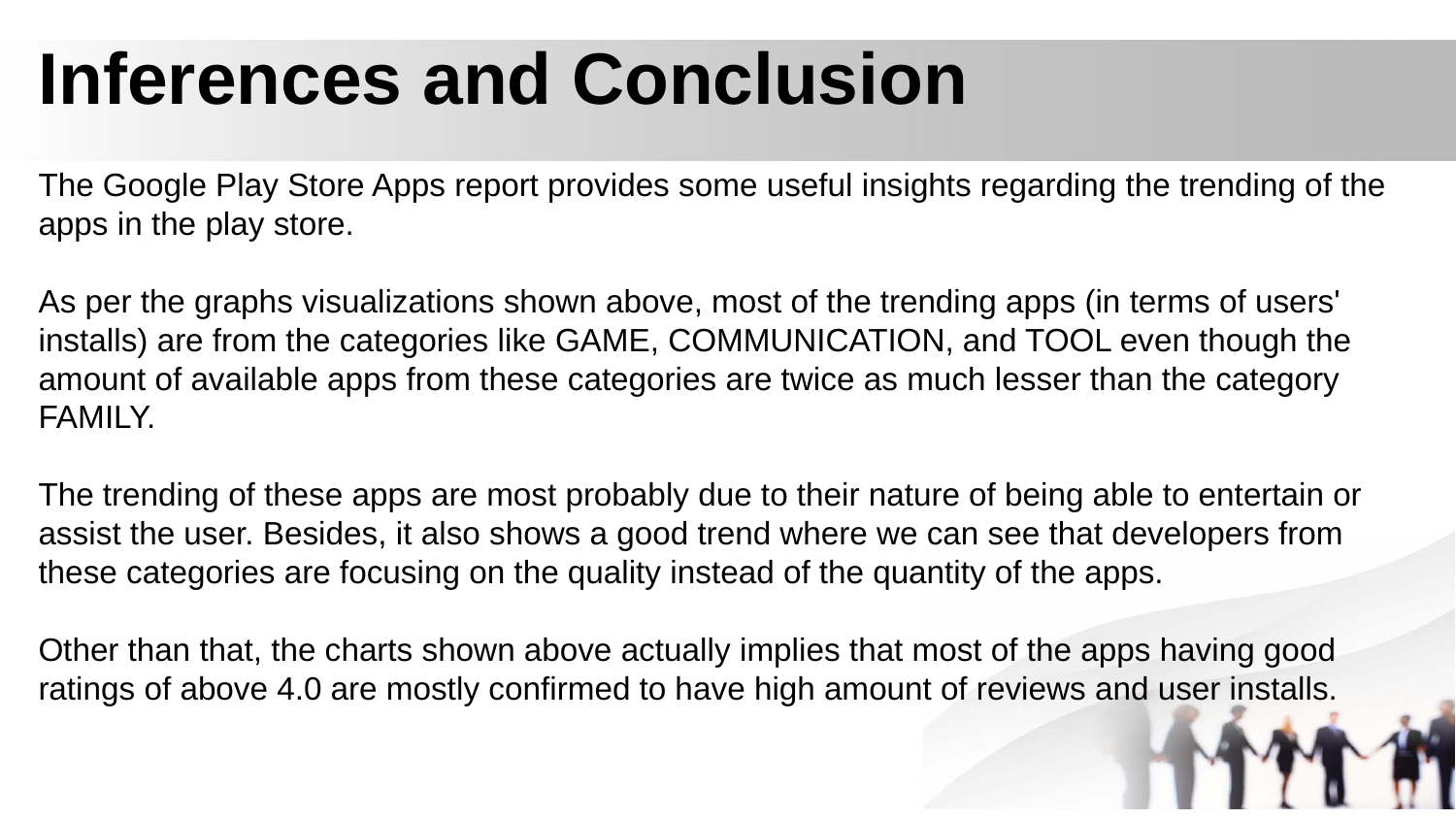

# Inferences and Conclusion

The Google Play Store Apps report provides some useful insights regarding the trending of the apps in the play store.

As per the graphs visualizations shown above, most of the trending apps (in terms of users' installs) are from the categories like GAME, COMMUNICATION, and TOOL even though the amount of available apps from these categories are twice as much lesser than the category FAMILY.

The trending of these apps are most probably due to their nature of being able to entertain or assist the user. Besides, it also shows a good trend where we can see that developers from these categories are focusing on the quality instead of the quantity of the apps.

Other than that, the charts shown above actually implies that most of the apps having good ratings of above 4.0 are mostly confirmed to have high amount of reviews and user installs.